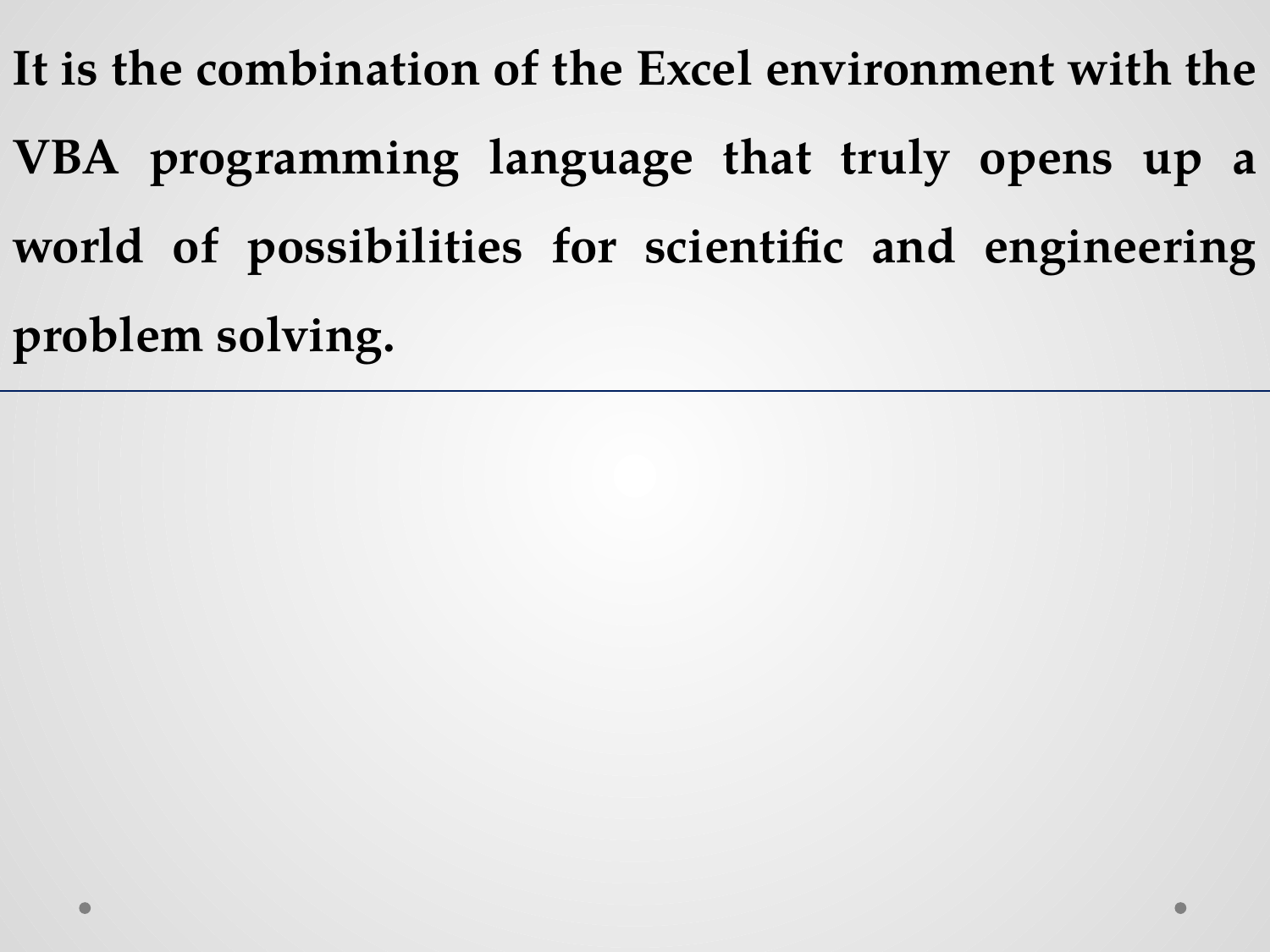

It is the combination of the Excel environment with the VBA programming language that truly opens up a world of possibilities for scientific and engineering problem solving.